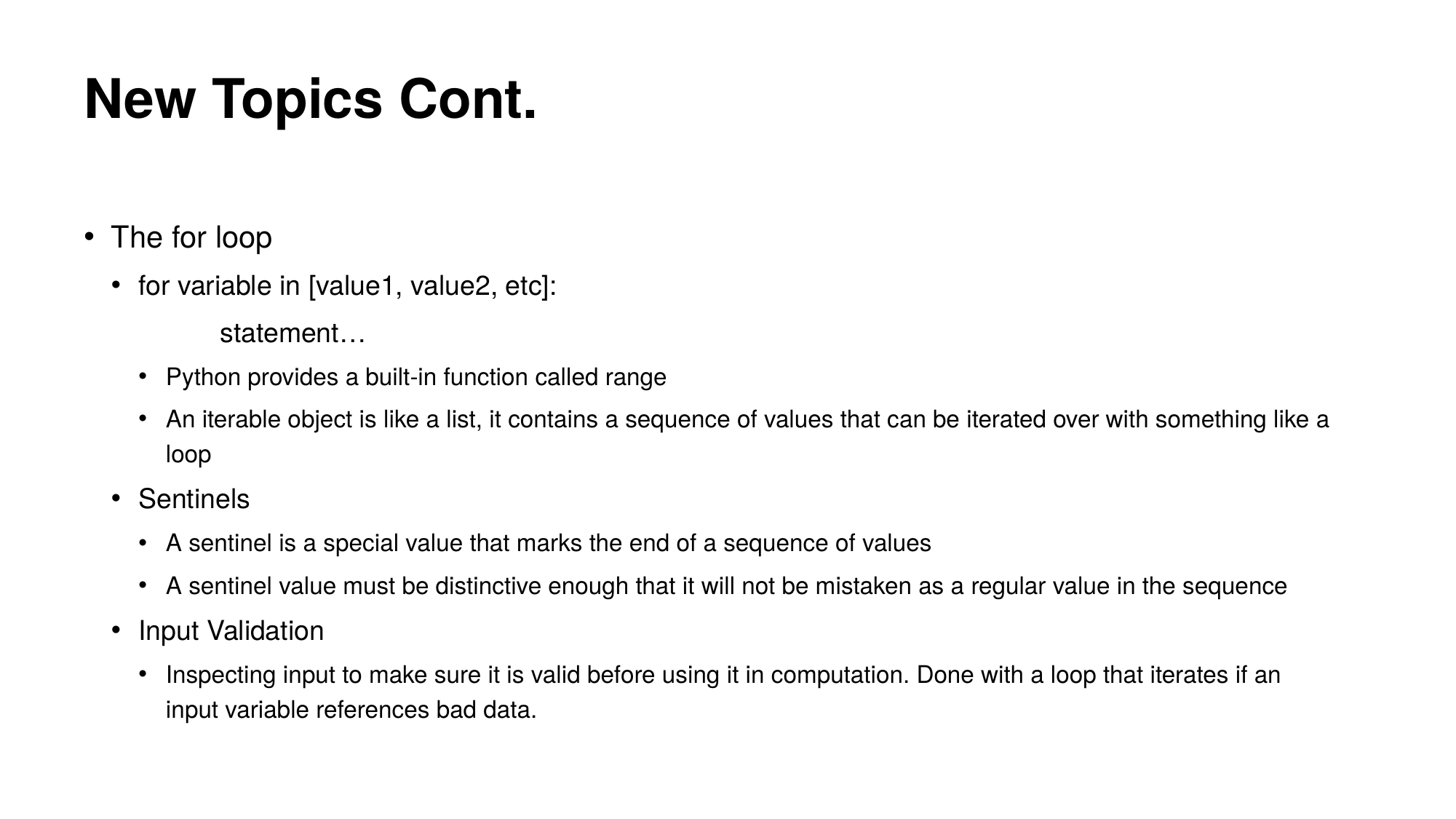

# New Topics Cont.
The for loop
for variable in [value1, value2, etc]:
	statement…
Python provides a built-in function called range
An iterable object is like a list, it contains a sequence of values that can be iterated over with something like a loop
Sentinels
A sentinel is a special value that marks the end of a sequence of values
A sentinel value must be distinctive enough that it will not be mistaken as a regular value in the sequence
Input Validation
Inspecting input to make sure it is valid before using it in computation. Done with a loop that iterates if an input variable references bad data.